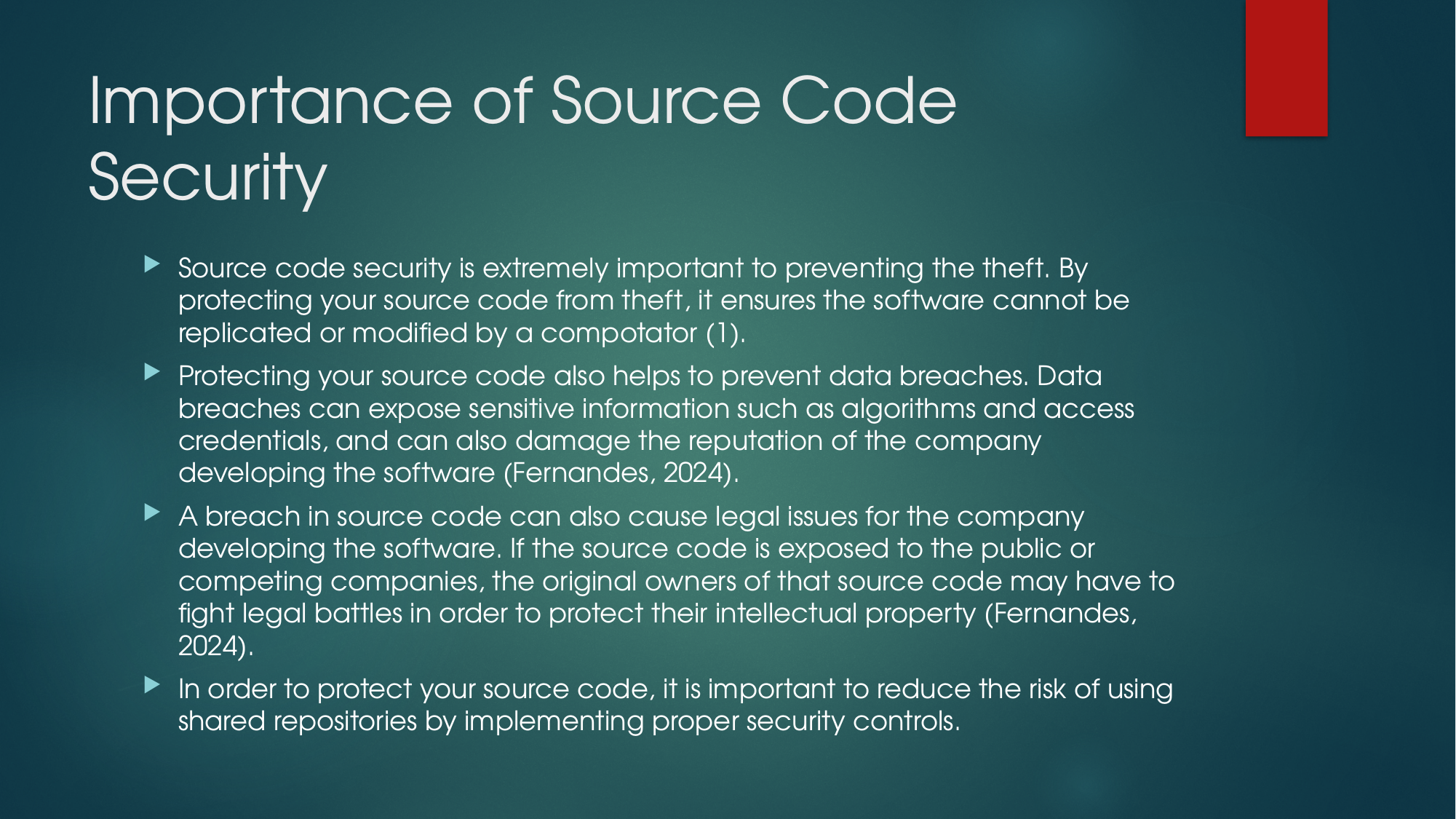

# Importance of Source Code Security
Source code security is extremely important to preventing the theft. By protecting your source code from theft, it ensures the software cannot be replicated or modified by a compotator (1).
Protecting your source code also helps to prevent data breaches. Data breaches can expose sensitive information such as algorithms and access credentials, and can also damage the reputation of the company developing the software (Fernandes, 2024).
A breach in source code can also cause legal issues for the company developing the software. If the source code is exposed to the public or competing companies, the original owners of that source code may have to fight legal battles in order to protect their intellectual property (Fernandes, 2024).
In order to protect your source code, it is important to reduce the risk of using shared repositories by implementing proper security controls.